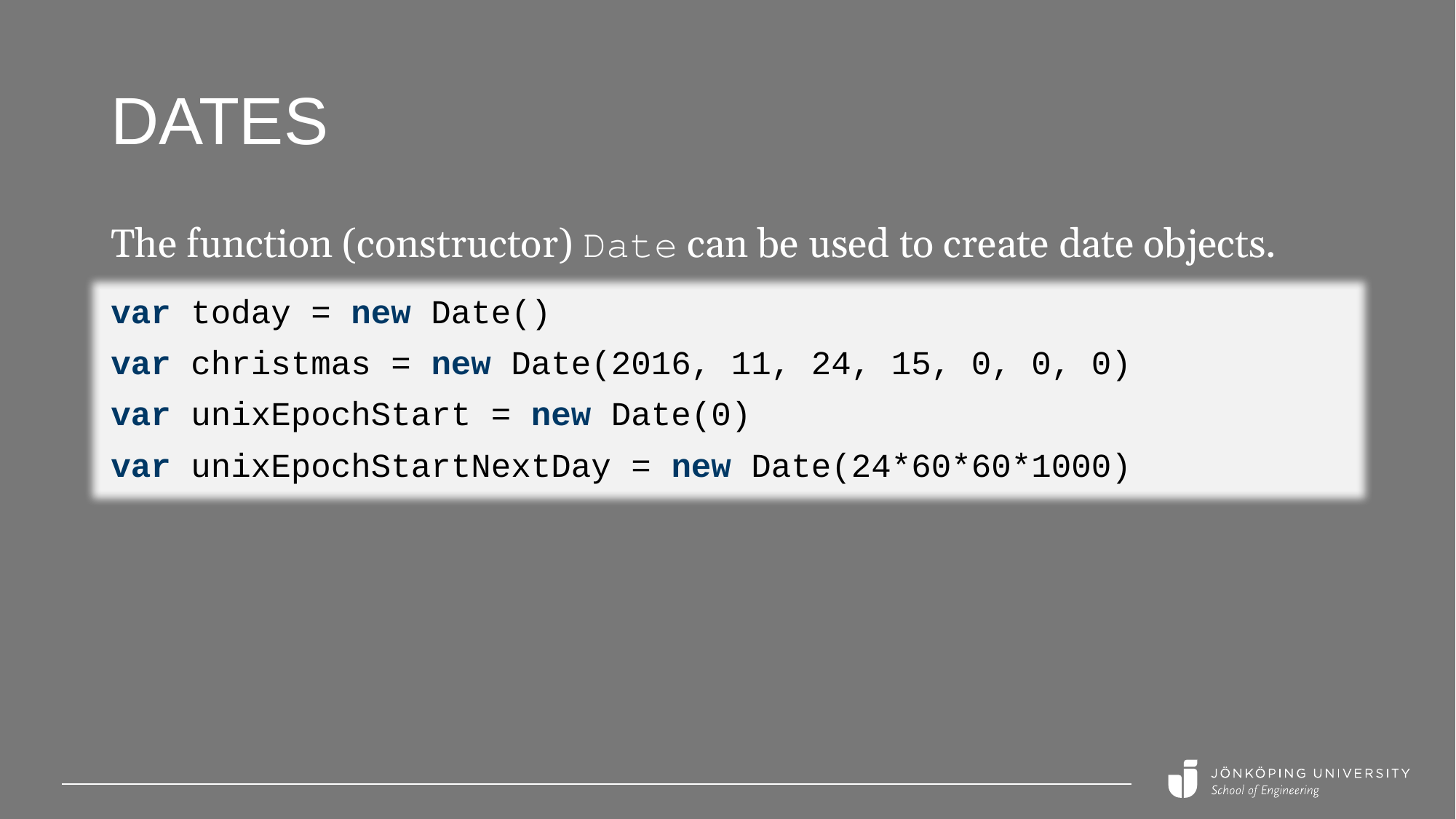

# Dates
The function (constructor) Date can be used to create date objects.
var today = new Date()
var christmas = new Date(2016, 11, 24, 15, 0, 0, 0)
var unixEpochStart = new Date(0)
var unixEpochStartNextDay = new Date(24*60*60*1000)